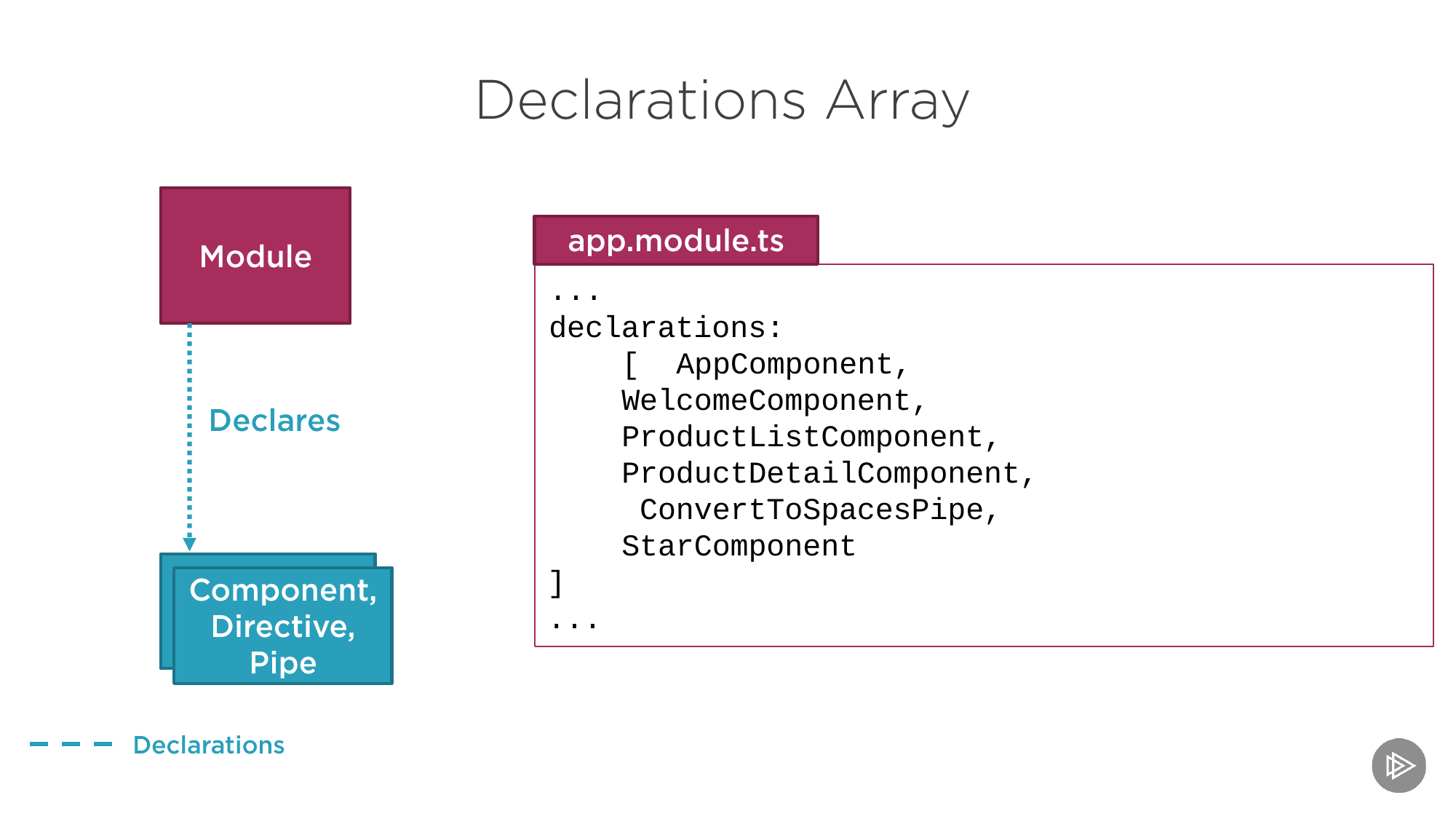

...
declarations: [  AppComponent,  WelcomeComponent,  ProductListComponent,  ProductDetailComponent,  ConvertToSpacesPipe,  StarComponent
]
...